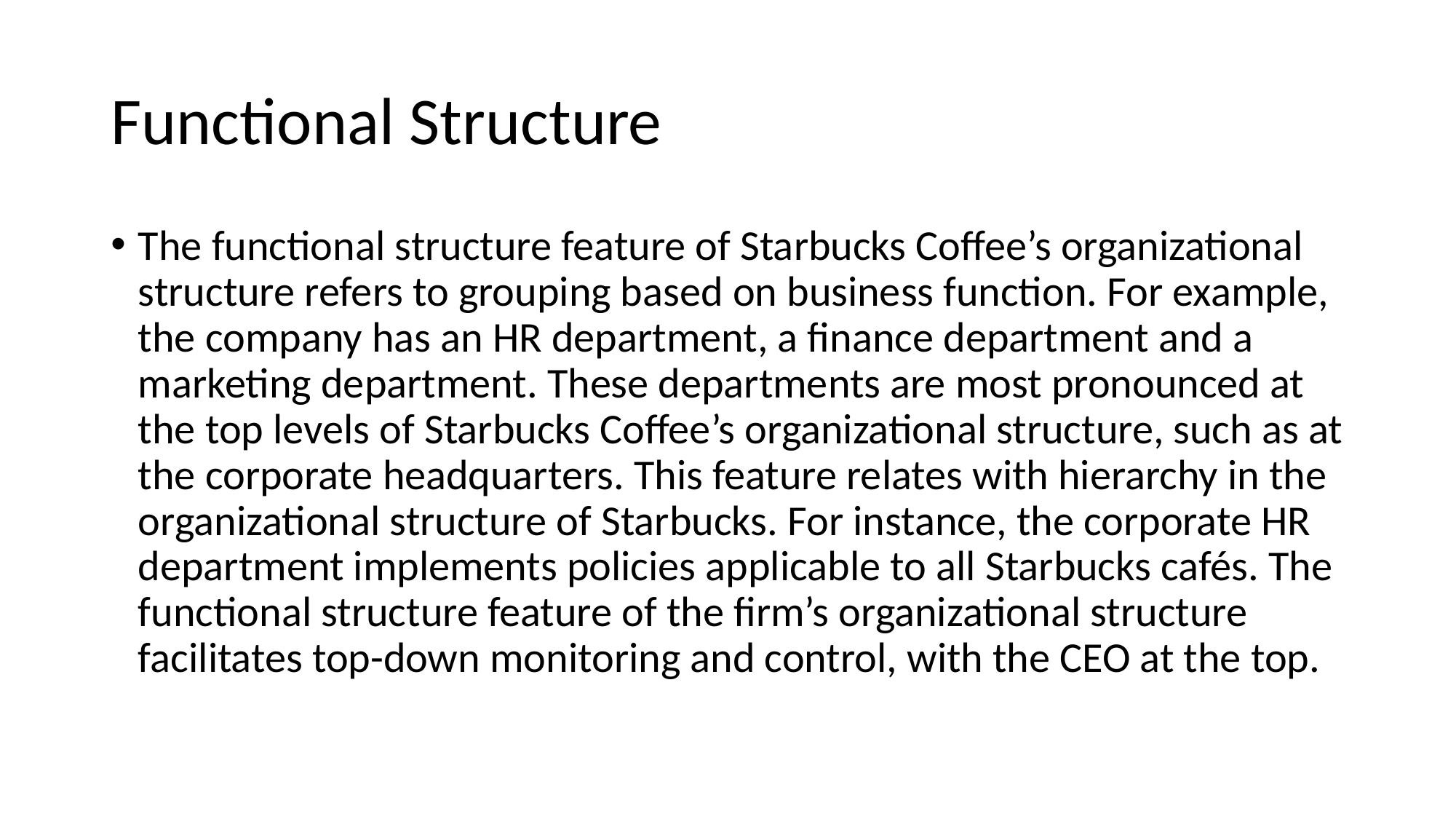

# Functional Structure
The functional structure feature of Starbucks Coffee’s organizational structure refers to grouping based on business function. For example, the company has an HR department, a finance department and a marketing department. These departments are most pronounced at the top levels of Starbucks Coffee’s organizational structure, such as at the corporate headquarters. This feature relates with hierarchy in the organizational structure of Starbucks. For instance, the corporate HR department implements policies applicable to all Starbucks cafés. The functional structure feature of the firm’s organizational structure facilitates top-down monitoring and control, with the CEO at the top.